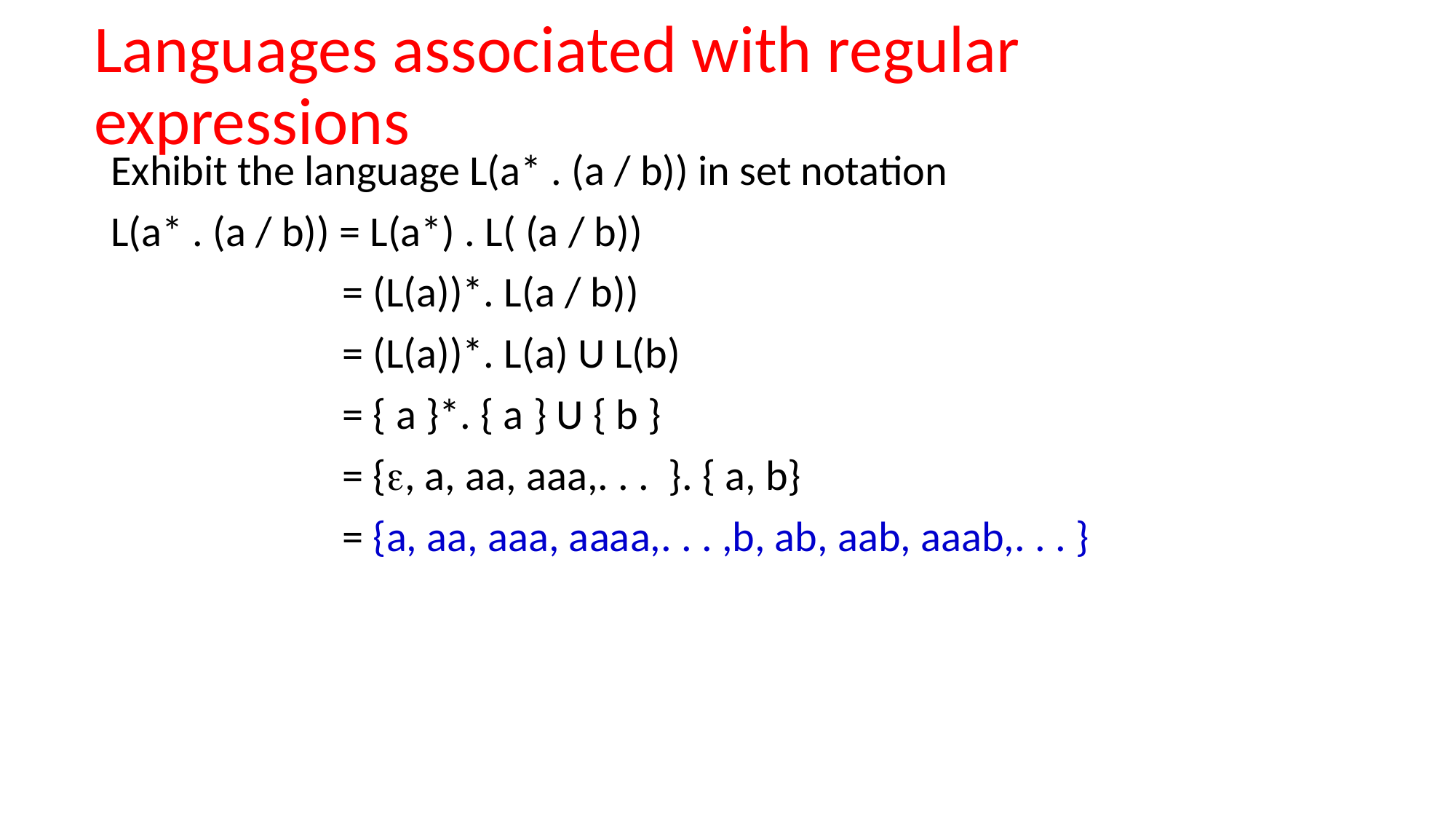

# Languages associated with regular expressions
Exhibit the language L(a* . (a / b)) in set notation
L(a* . (a / b)) = L(a*) . L( (a / b))
                        = (L(a))*. L(a / b))
                        = (L(a))*. L(a) U L(b)
                        = { a }*. { a } U { b }
                        = {ε, a, aa, aaa,. . .  }. { a, b}
                        = {a, aa, aaa, aaaa,. . . ,b, ab, aab, aaab,. . . }